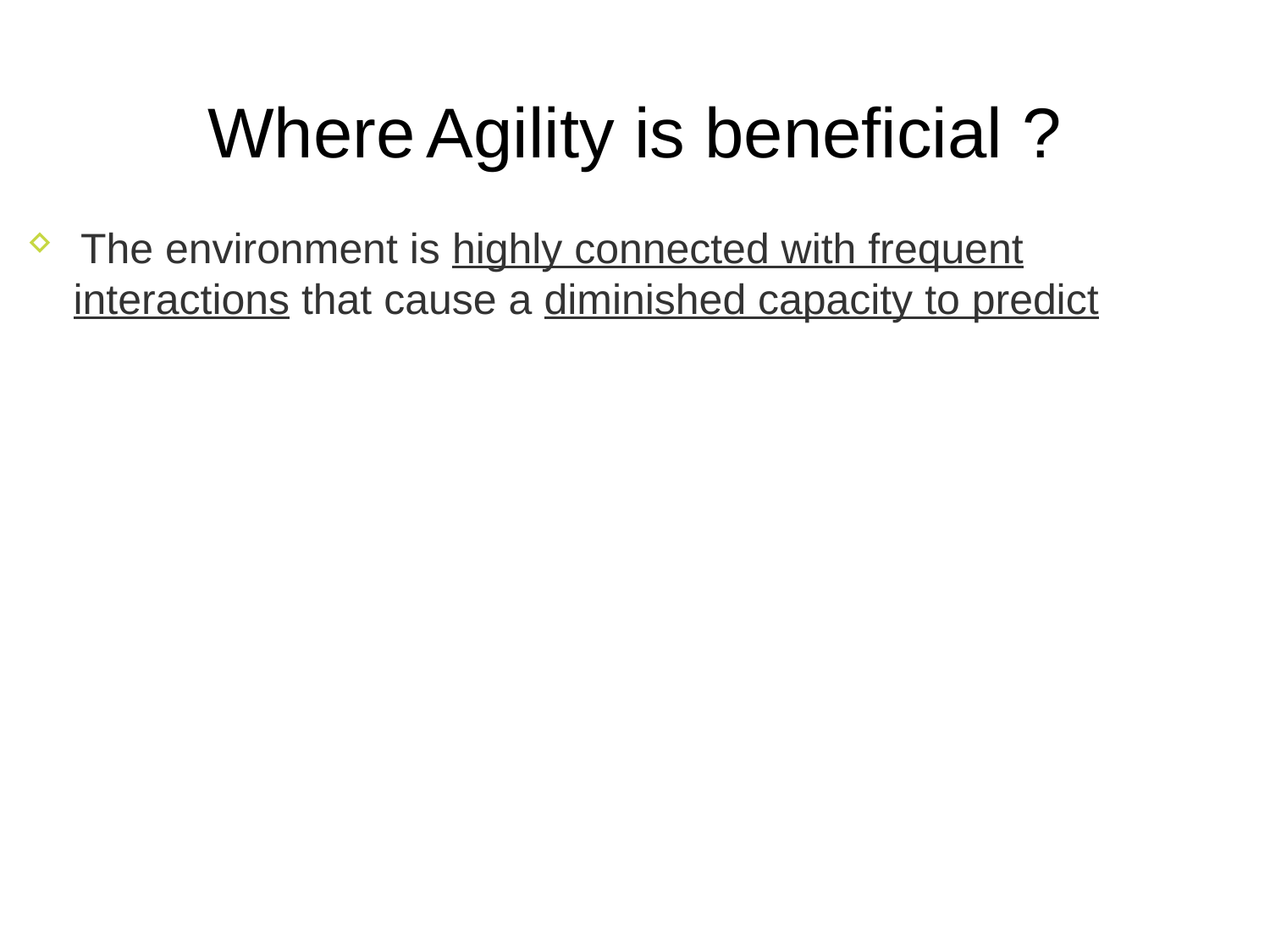

Where Agility is beneficial ?
 The environment is highly connected with frequent interactions that cause a diminished capacity to predict